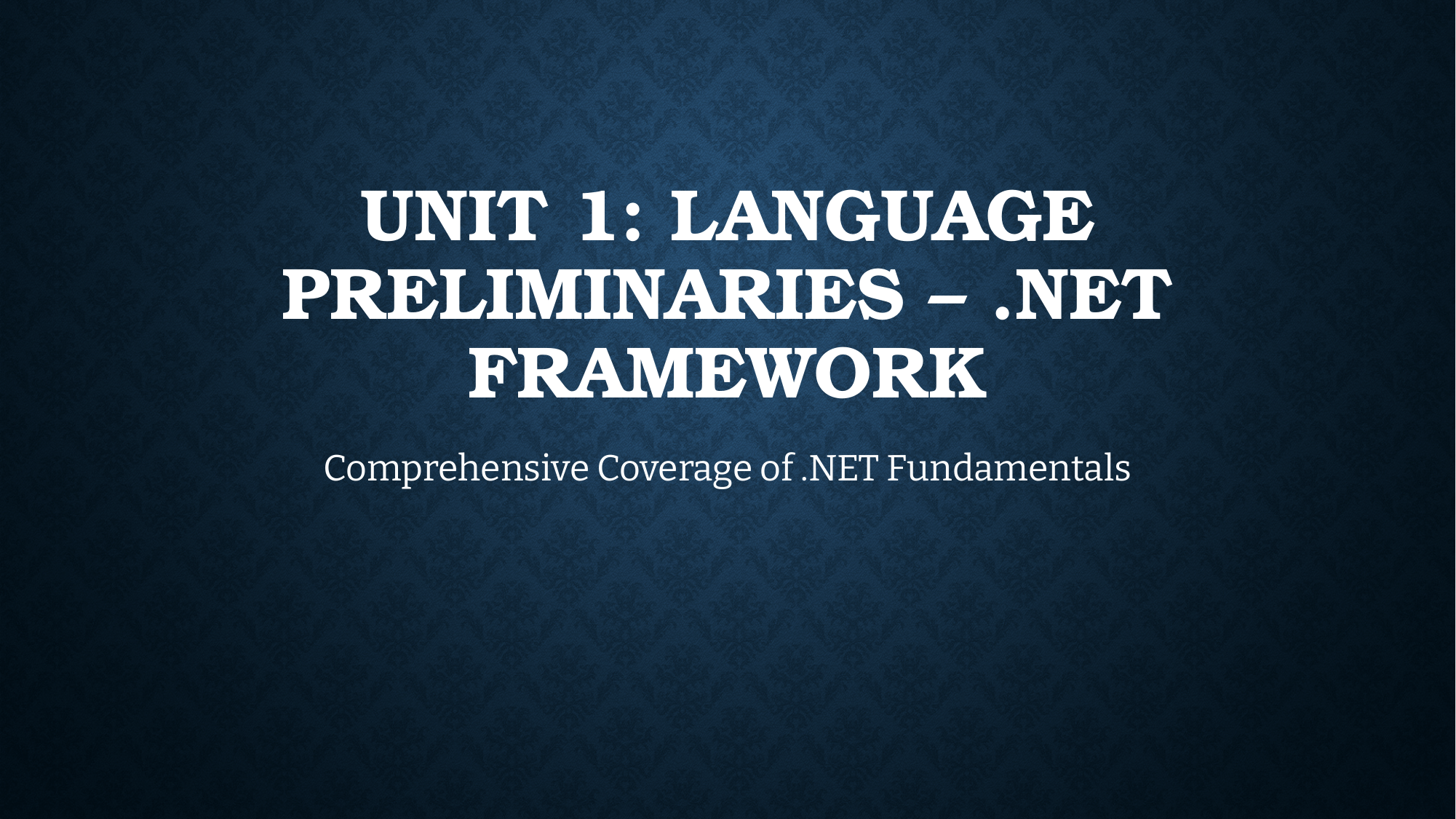

# Unit 1: Language Preliminaries – .NET Framework
Comprehensive Coverage of .NET Fundamentals